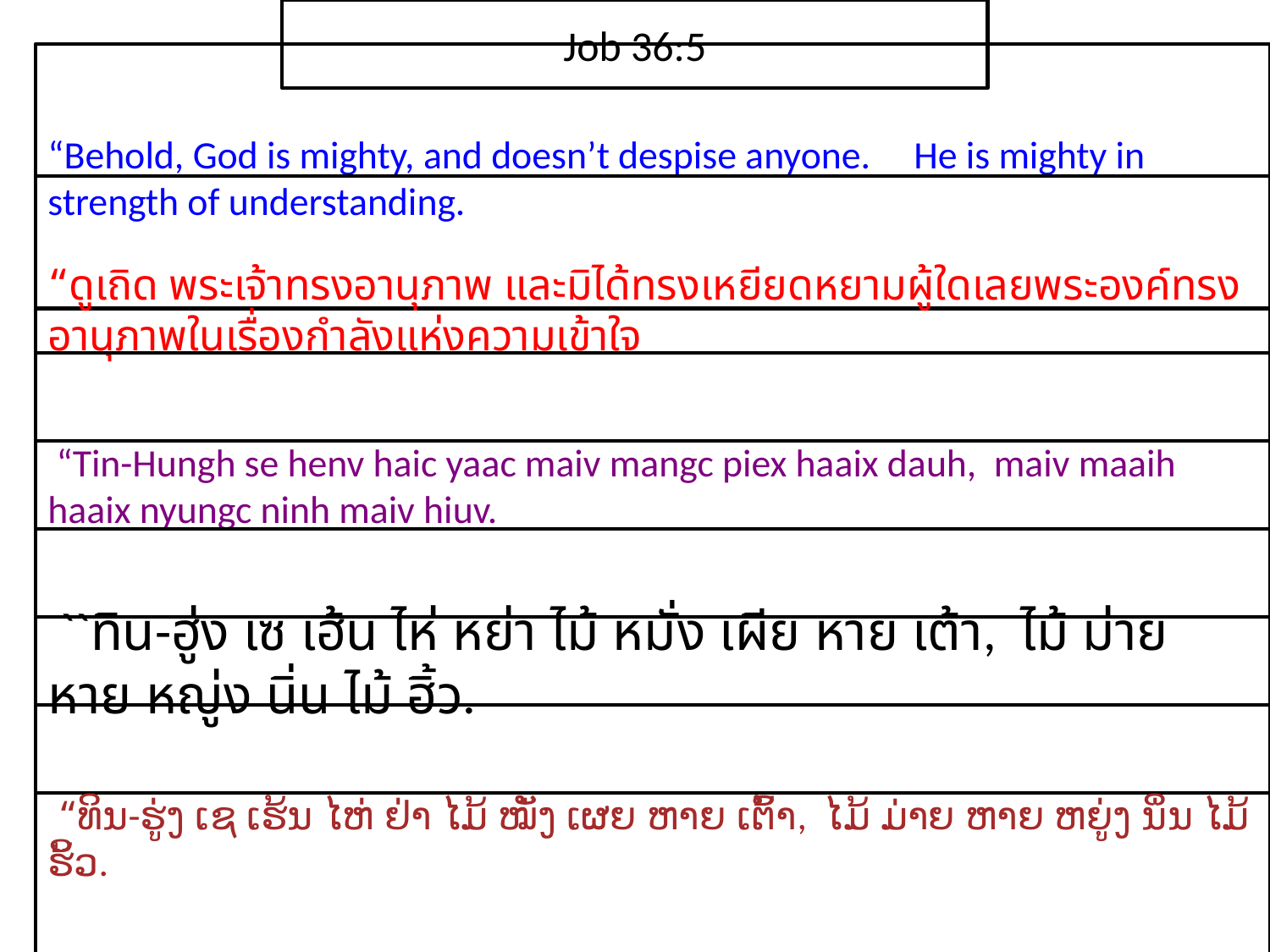

Job 36:5
“Behold, God is mighty, and doesn’t despise anyone.     He is mighty in strength of understanding.
“ดู​เถิด ​พระ​เจ้า​ทรง​อานุภาพ และ​มิได้​ทรง​เหยียด​หยาม​ผู้ใด​เลย​พระ​องค์​ทรง​อานุภาพ​ใน​เรื่อง​กำลัง​แห่ง​ความ​เข้าใจ
 “Tin-Hungh se henv haic yaac maiv mangc piex haaix dauh,  maiv maaih haaix nyungc ninh maiv hiuv.
 ``ทิน-ฮู่ง เซ เฮ้น ไห่ หย่า ไม้ หมั่ง เผีย หาย เต้า,  ไม้ ม่าย หาย หญู่ง นิ่น ไม้ ฮิ้ว.
 “ທິນ-ຮູ່ງ ເຊ ເຮ້ນ ໄຫ່ ຢ່າ ໄມ້ ໝັ່ງ ເຜຍ ຫາຍ ເຕົ້າ,  ໄມ້ ມ່າຍ ຫາຍ ຫຍູ່ງ ນິ່ນ ໄມ້ ຮິ້ວ.